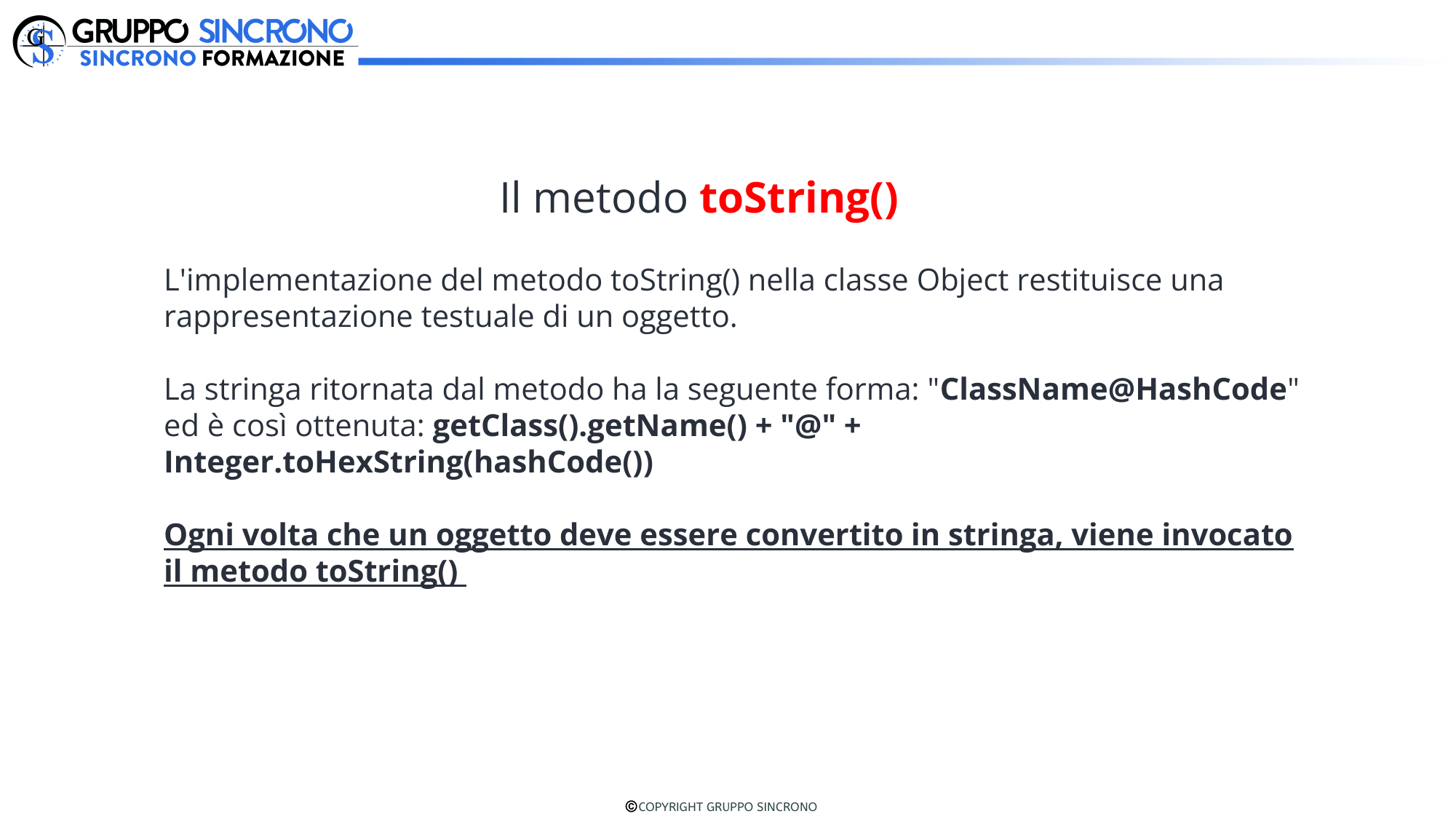

Il metodo toString()
L'implementazione del metodo toString() nella classe Object restituisce una rappresentazione testuale di un oggetto.

La stringa ritornata dal metodo ha la seguente forma: "ClassName@HashCode" ed è così ottenuta: getClass().getName() + "@" + Integer.toHexString(hashCode())

Ogni volta che un oggetto deve essere convertito in stringa, viene invocato il metodo toString()